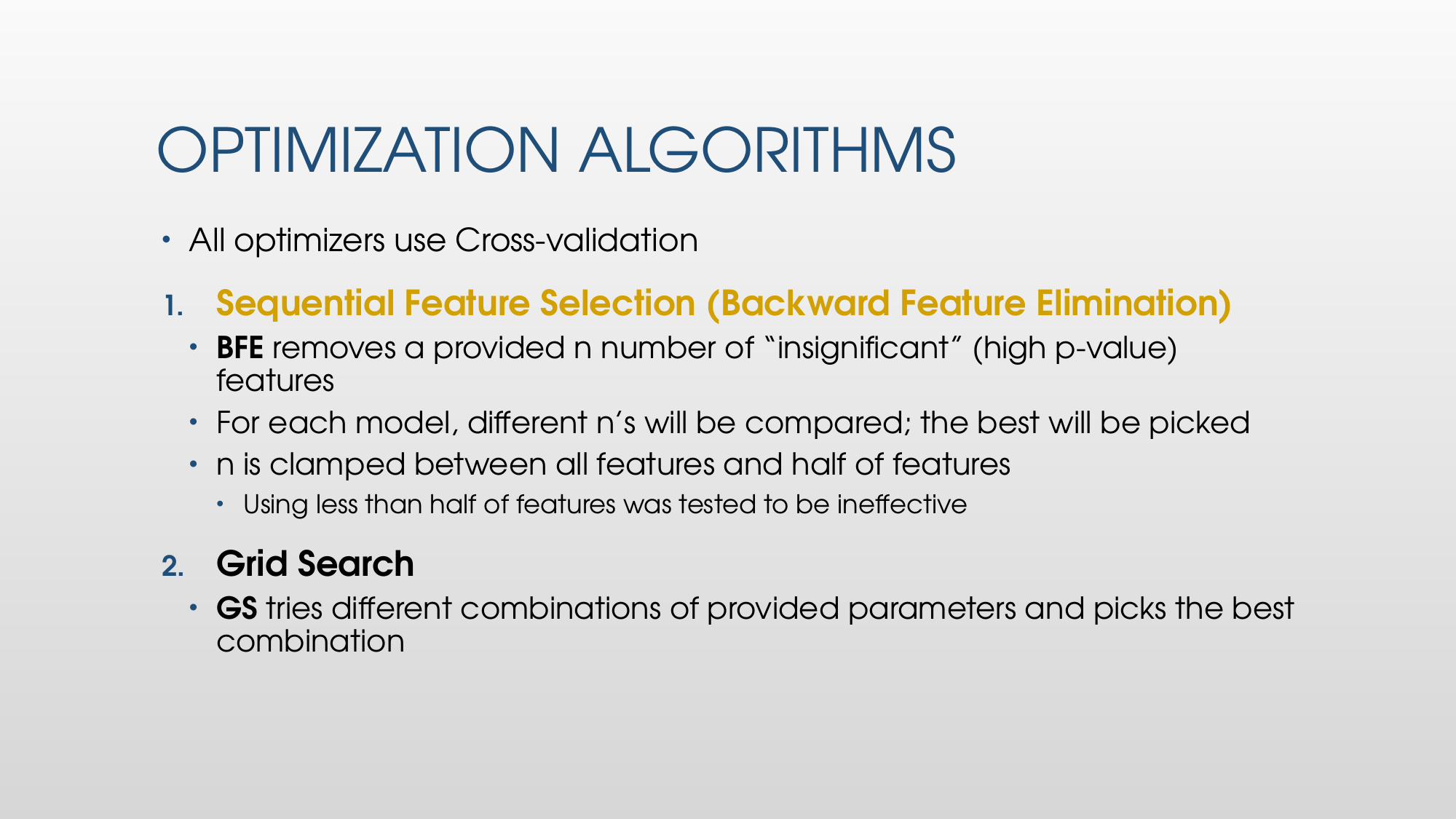

# Optimization Algorithms
All optimizers use Cross-validation
Sequential Feature Selection (Backward Feature Elimination)
BFE removes a provided n number of “insignificant” (high p-value) features
For each model, different n’s will be compared; the best will be picked
n is clamped between all features and half of features
Using less than half of features was tested to be ineffective
Grid Search
GS tries different combinations of provided parameters and picks the best combination